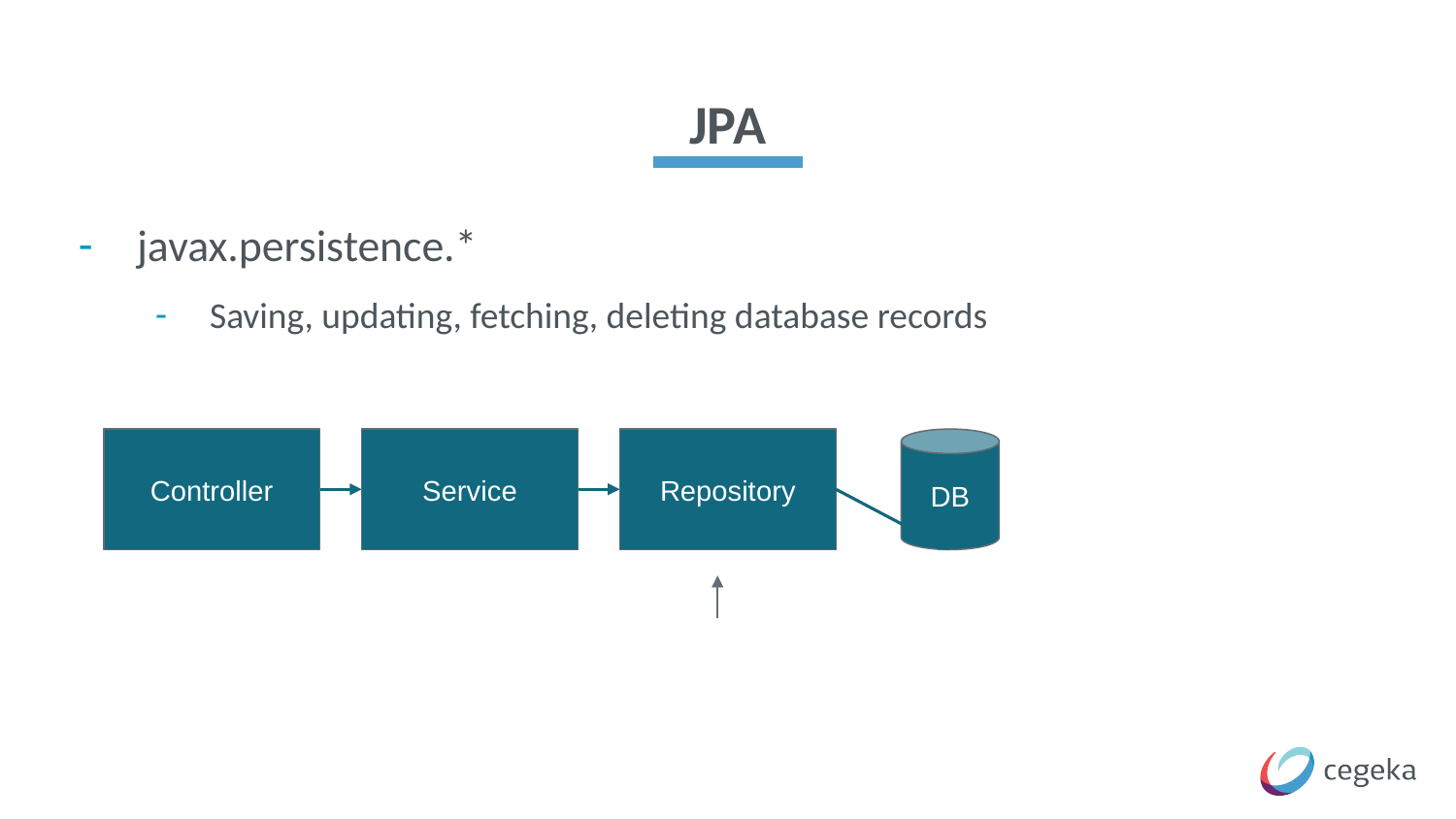

# JPA
javax.persistence.*
Saving, updating, fetching, deleting database records

Controller
Service
Repository
DB